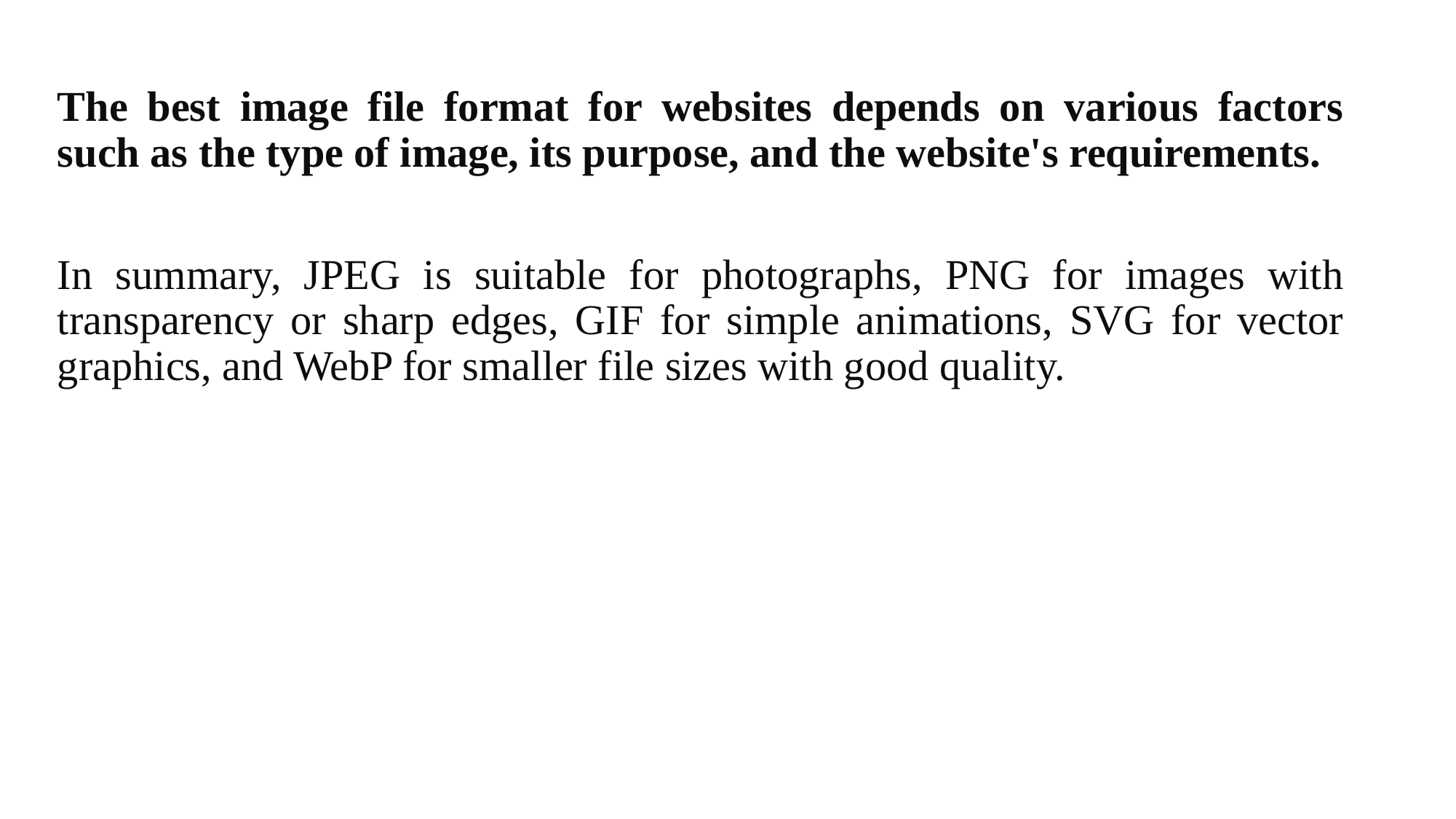

The best image file format for websites depends on various factors such as the type of image, its purpose, and the website's requirements.

In summary, JPEG is suitable for photographs, PNG for images with transparency or sharp edges, GIF for simple animations, SVG for vector graphics, and WebP for smaller file sizes with good quality.